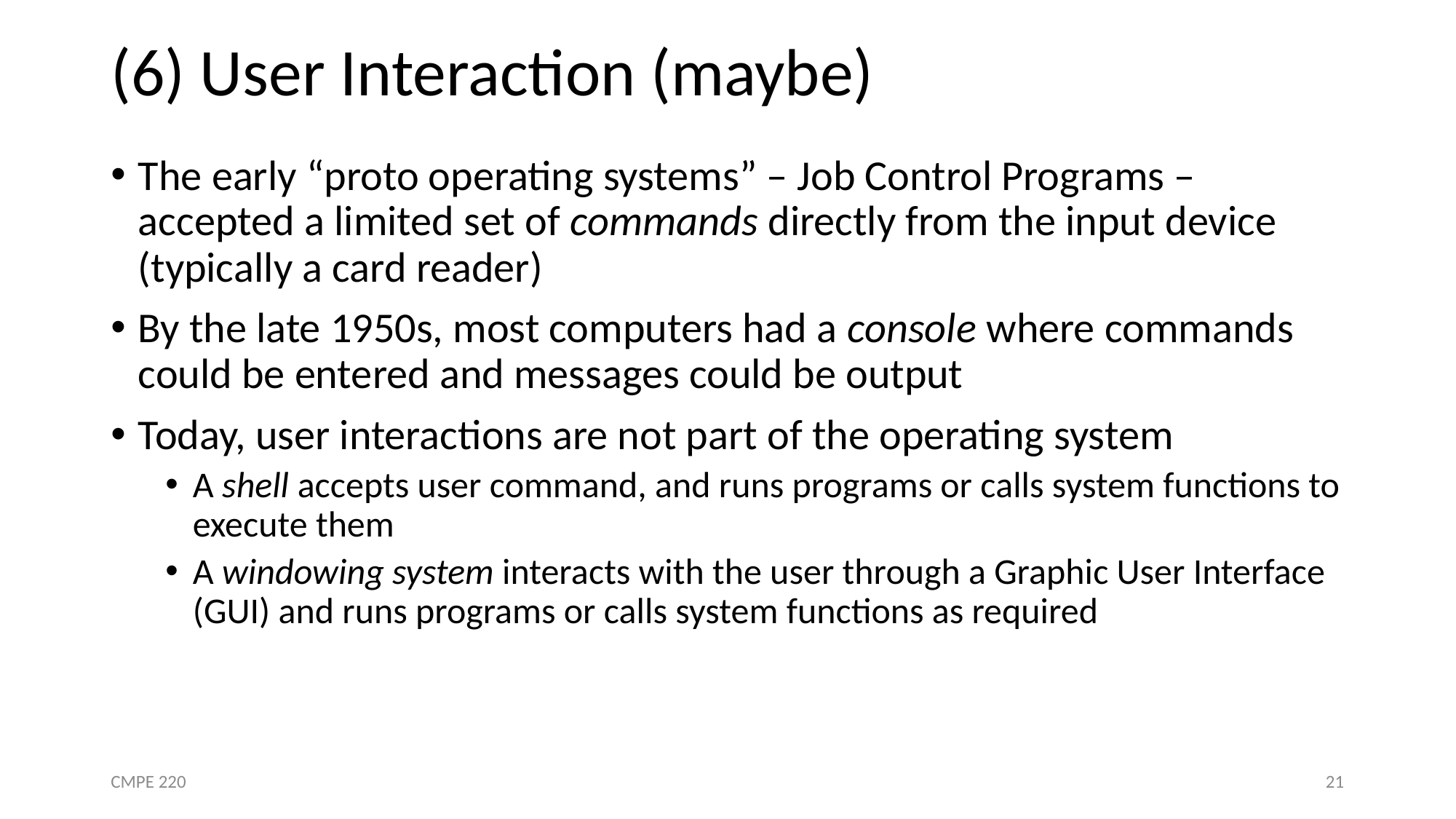

# (6) User Interaction (maybe)
The early “proto operating systems” – Job Control Programs – accepted a limited set of commands directly from the input device (typically a card reader)
By the late 1950s, most computers had a console where commands could be entered and messages could be output
Today, user interactions are not part of the operating system
A shell accepts user command, and runs programs or calls system functions to execute them
A windowing system interacts with the user through a Graphic User Interface (GUI) and runs programs or calls system functions as required
CMPE 220
21